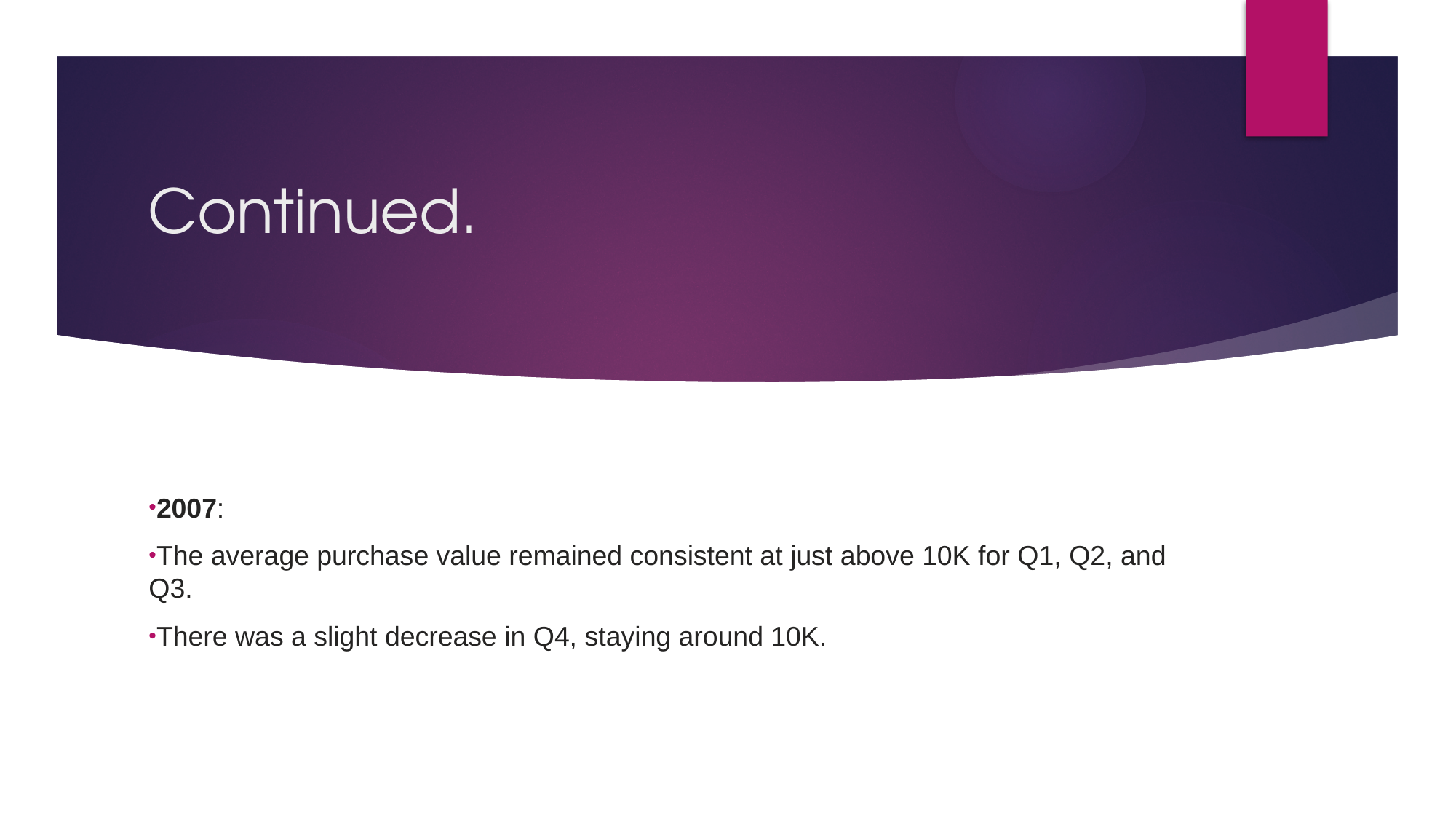

# Continued.
2007:
The average purchase value remained consistent at just above 10K for Q1, Q2, and Q3.
There was a slight decrease in Q4, staying around 10K.